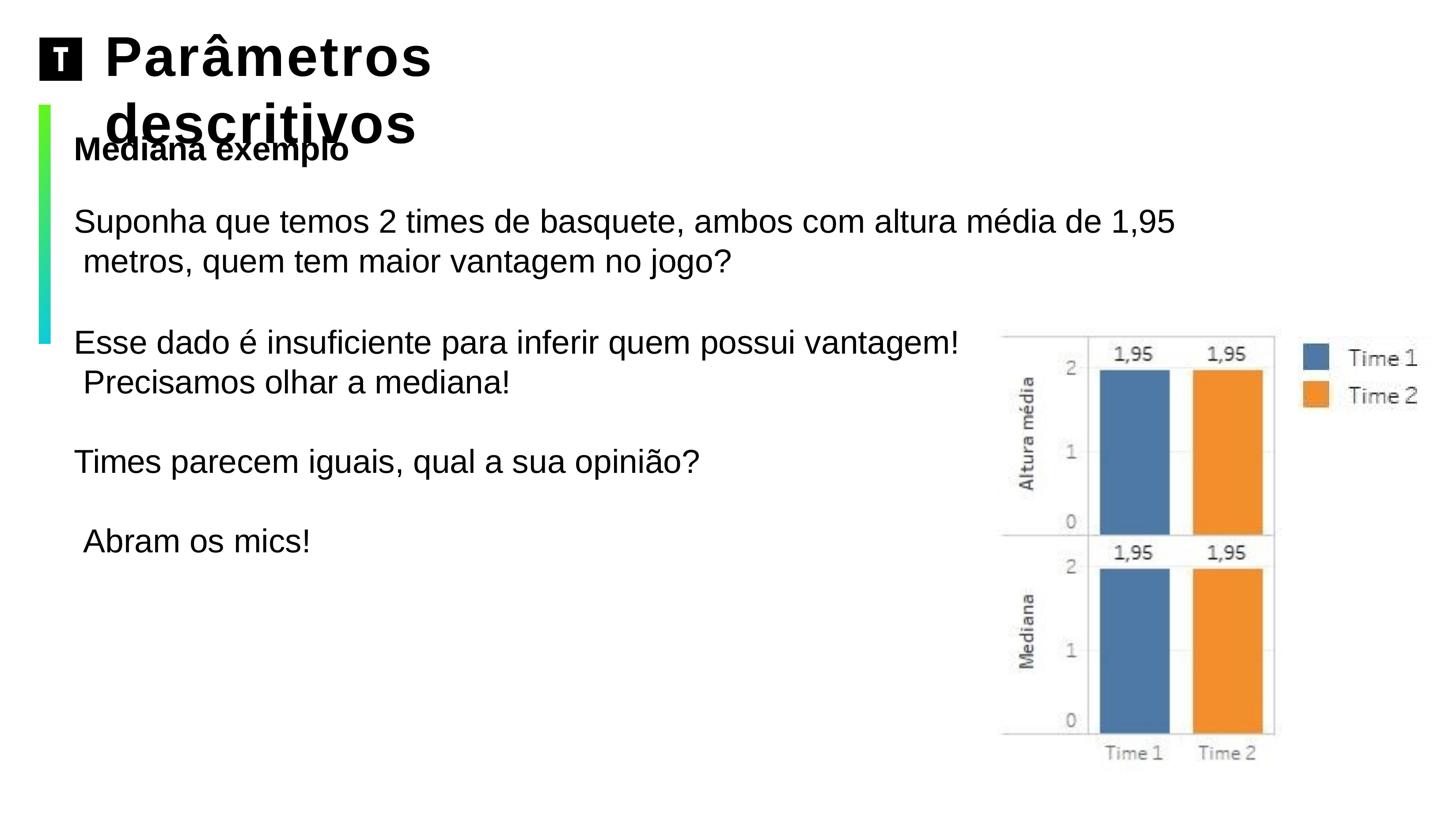

# Parâmetros descritivos

Mediana exemplo
Suponha que temos 2 times de basquete, ambos com altura média de 1,95  metros, quem tem maior vantagem no jogo?

Esse dado é insuficiente para inferir quem possui vantagem!  Precisamos olhar a mediana!
Times parecem iguais, qual a sua opinião?  Abram os mics!